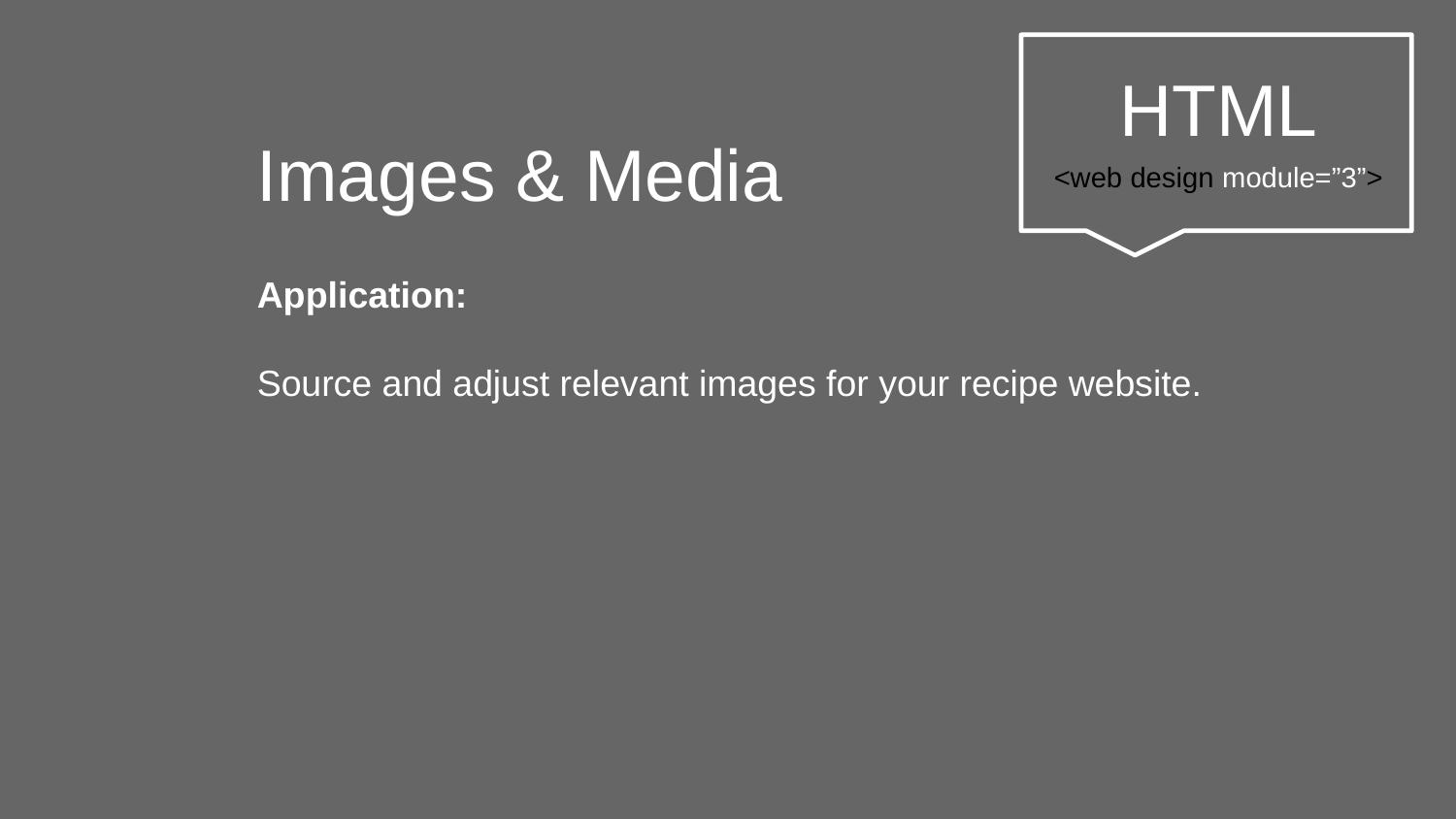

Images & Media

HTML
<web design module=”3”>
Application:
Source and adjust relevant images for your recipe website.